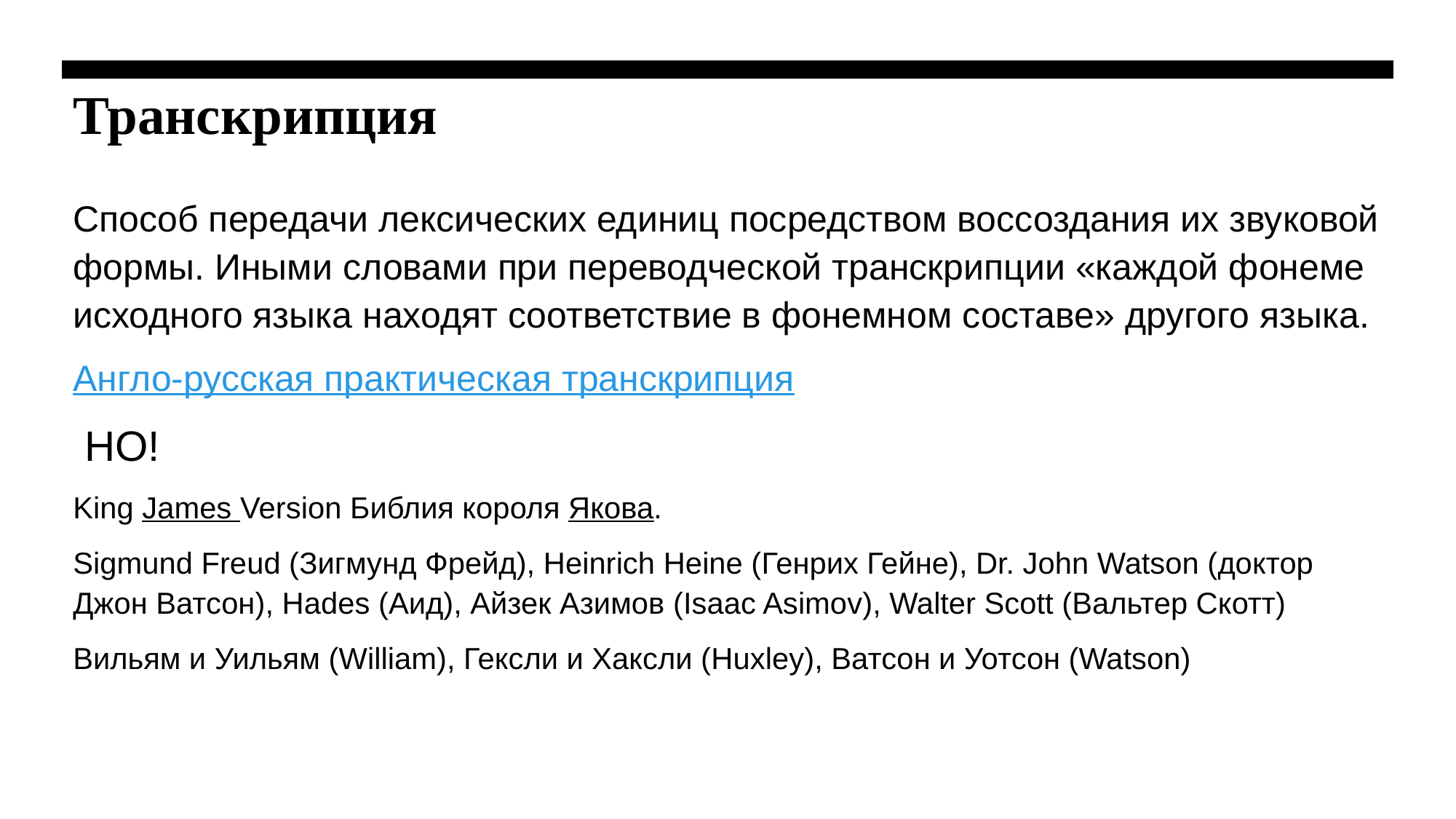

# Транскрипция
Способ передачи лексических единиц посредством воссоздания их звуковой формы. Иными словами при переводческой транскрипции «каждой фонеме исходного языка находят соответствие в фонемном составе» другого языка.
Англо-русская практическая транскрипция
 НО!
King James Version Библия короля Якова.
Sigmund Freud (Зигмунд Фрейд), Heinrich Heine (Генрих Гейне), Dr. John Watson (доктор Джон Ватсон), Hades (Аид), Айзек Азимов (Isaac Asimov), Walter Scott (Вальтер Скотт)
Вильям и Уильям (William), Гексли и Хаксли (Huxley), Ватсон и Уотсон (Watson)